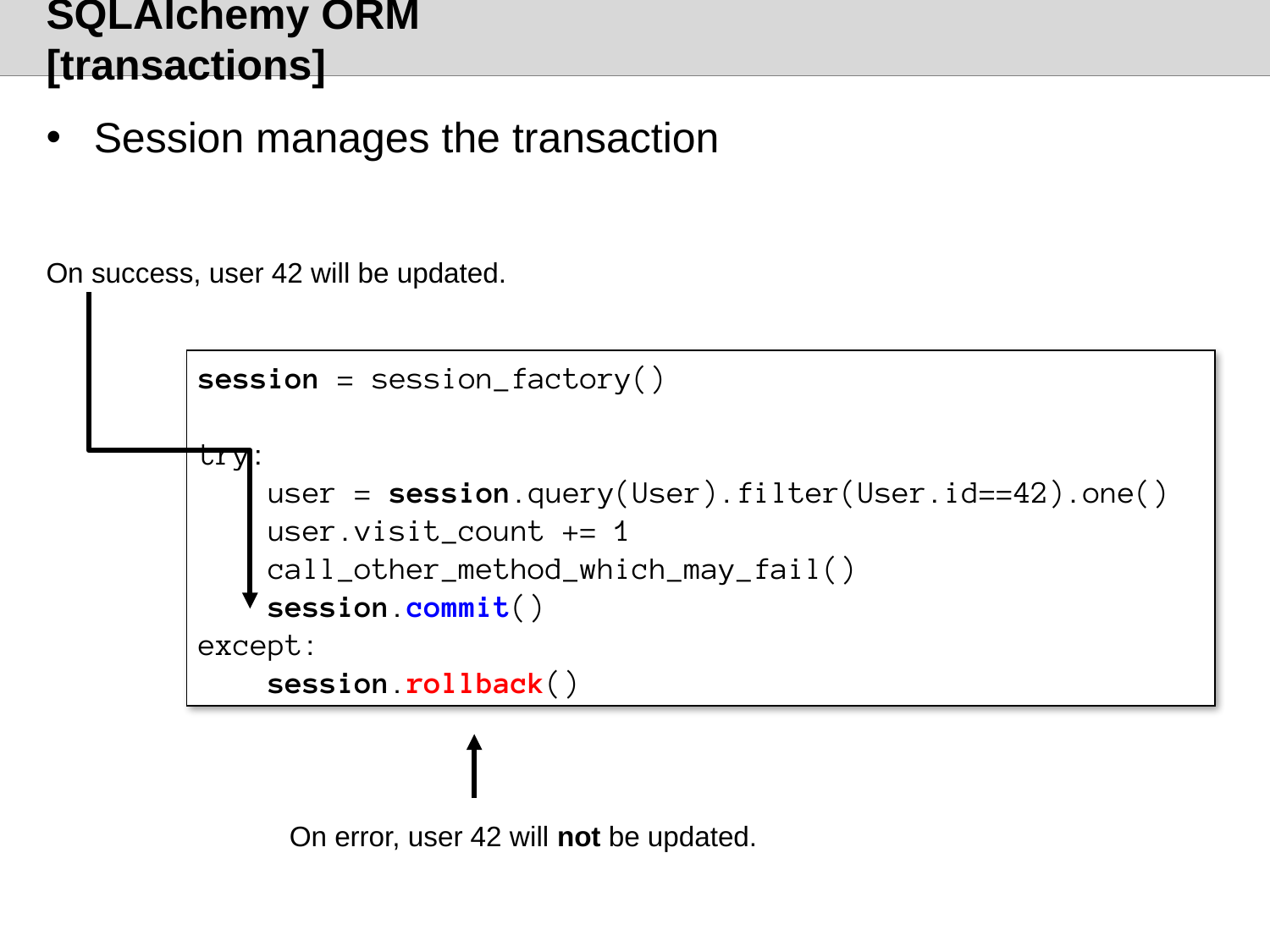

# SQLAlchemy ORM [transactions]
Session manages the transaction
On success, user 42 will be updated.
session = session_factory()

try:
    user = session.query(User).filter(User.id==42).one()
    user.visit_count += 1
    call_other_method_which_may_fail()
    session.commit()
except:
    session.rollback()
On error, user 42 will not be updated.